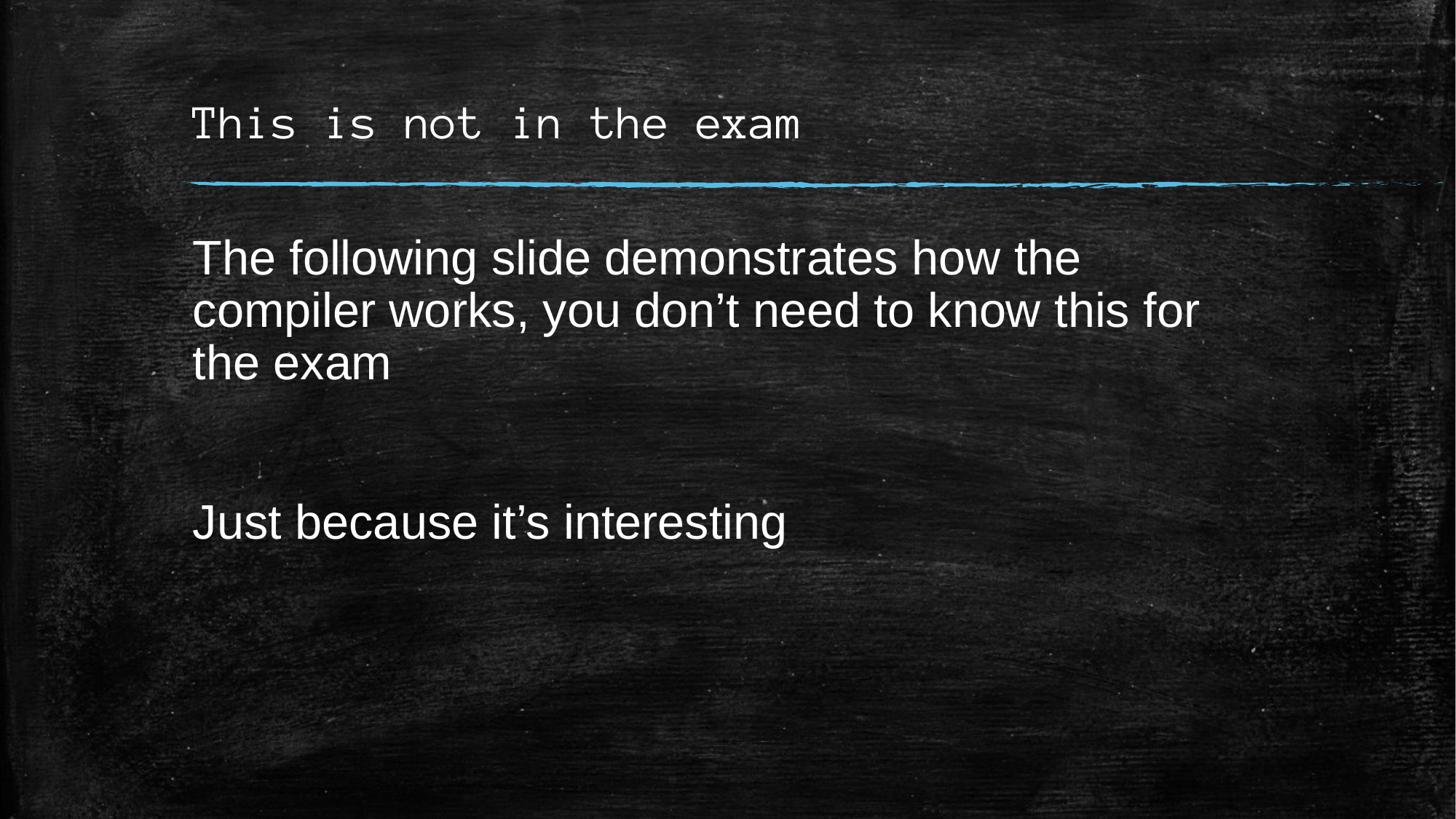

# This is not in the exam
The following slide demonstrates how the compiler works, you don’t need to know this for the exam

Just because it’s interesting